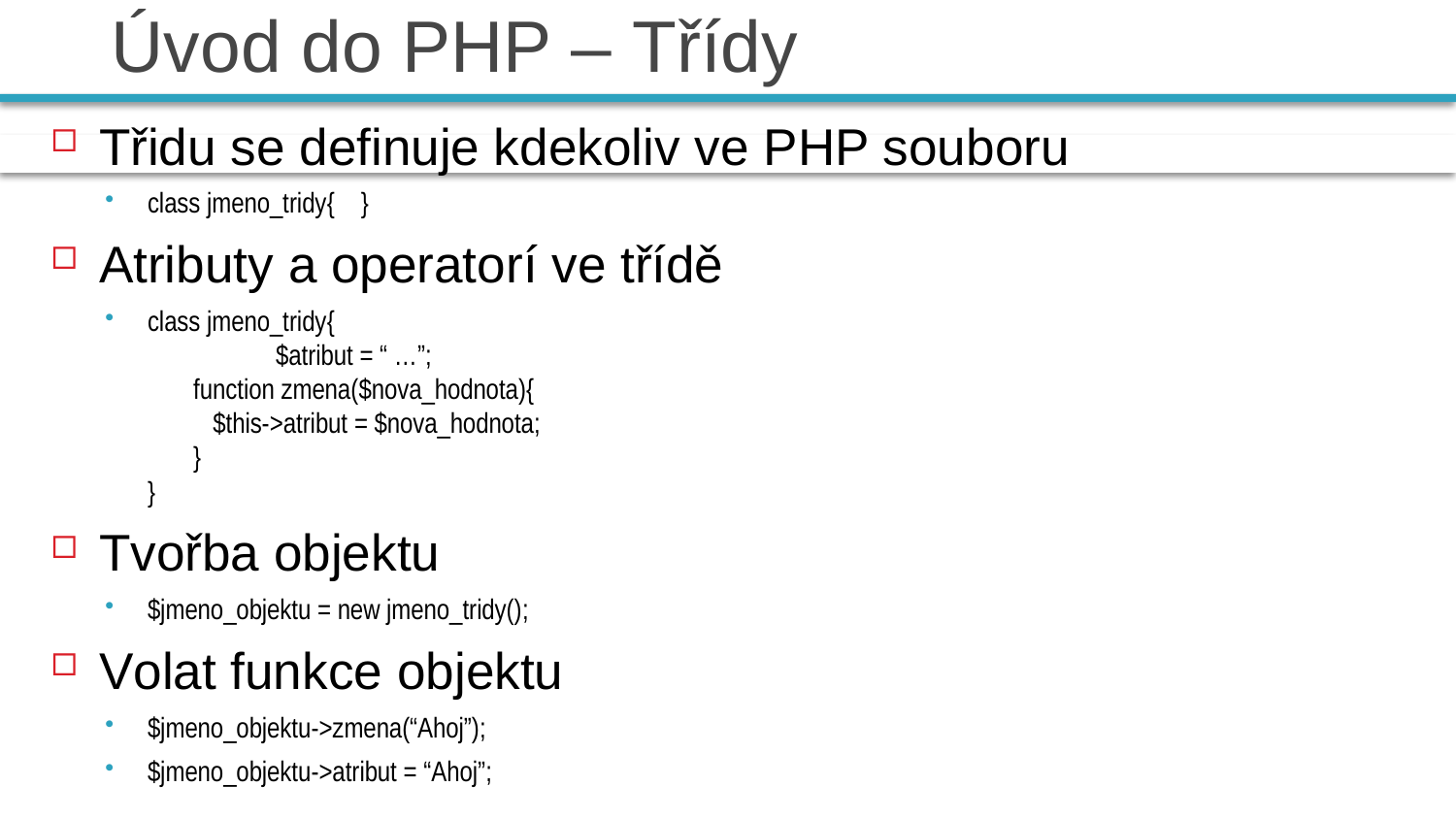

# Úvod do PHP – Třídy
Třidu se definuje kdekoliv ve PHP souboru
class jmeno_tridy{    }
Atributy a operatorí ve třídě
class jmeno_tridy{
	$atribut = “ …”;
       function zmena($nova_hodnota){
          $this->atribut = $nova_hodnota;
       }
}
Tvořba objektu
$jmeno_objektu = new jmeno_tridy();
Volat funkce objektu
$jmeno_objektu->zmena(“Ahoj”);
$jmeno_objektu->atribut = “Ahoj”;